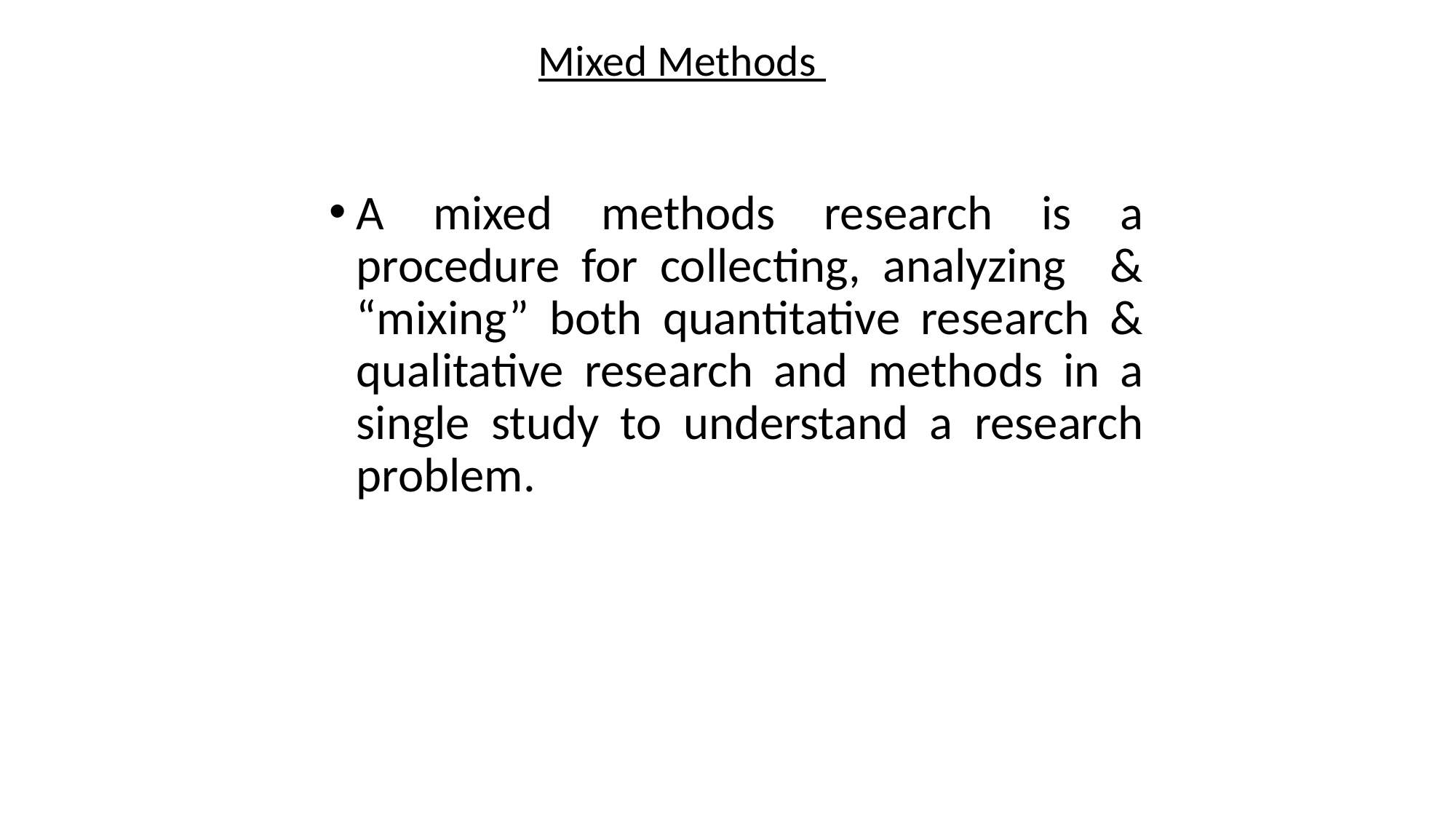

# Mixed Methods
A mixed methods research is a procedure for collecting, analyzing  & “mixing” both quantitative research & qualitative research and methods in a single study to understand a research problem.